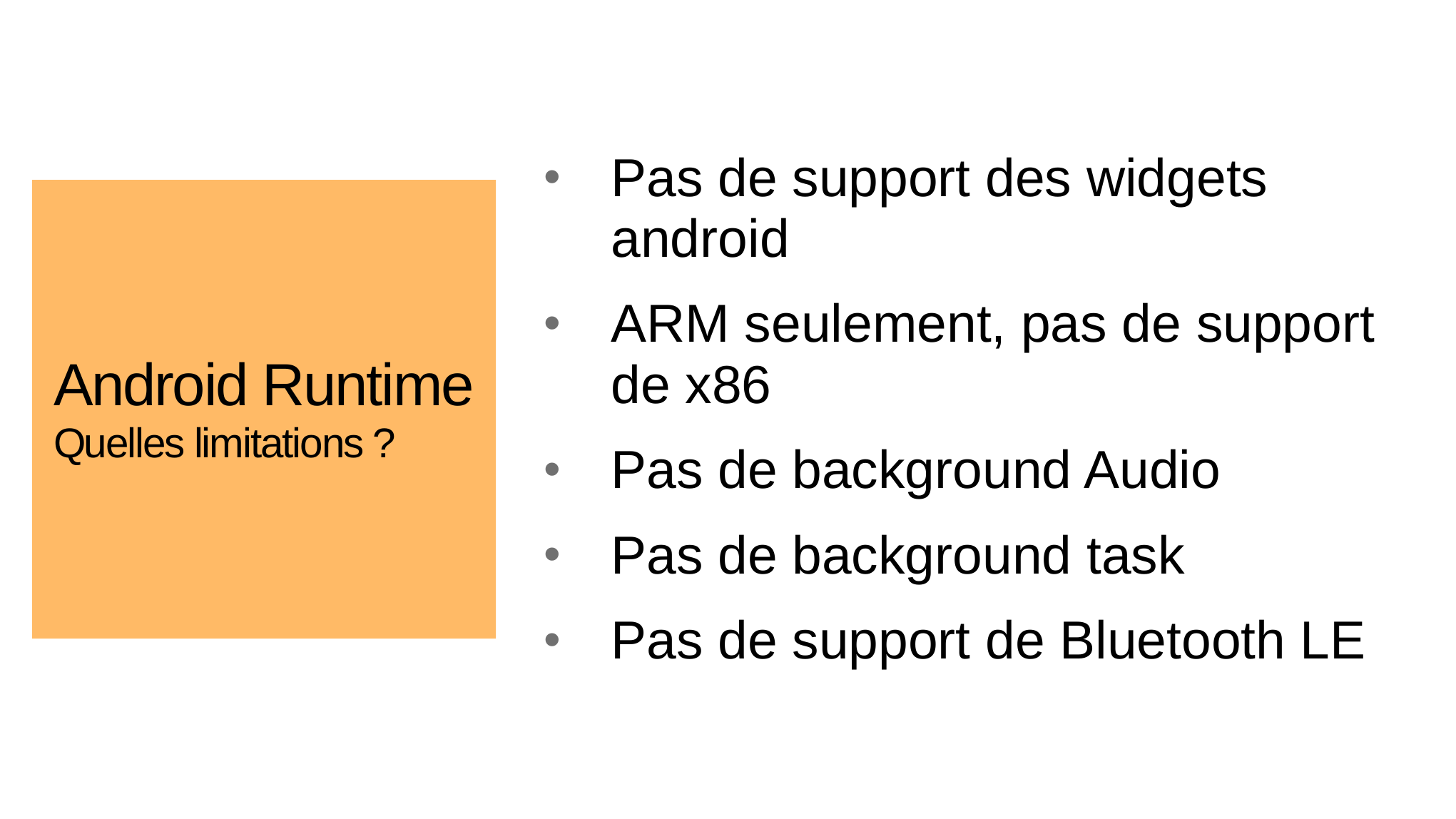

# Android Runtime Quelles limitations ?
Pas de support des widgets android
ARM seulement, pas de support de x86
Pas de background Audio
Pas de background task
Pas de support de Bluetooth LE